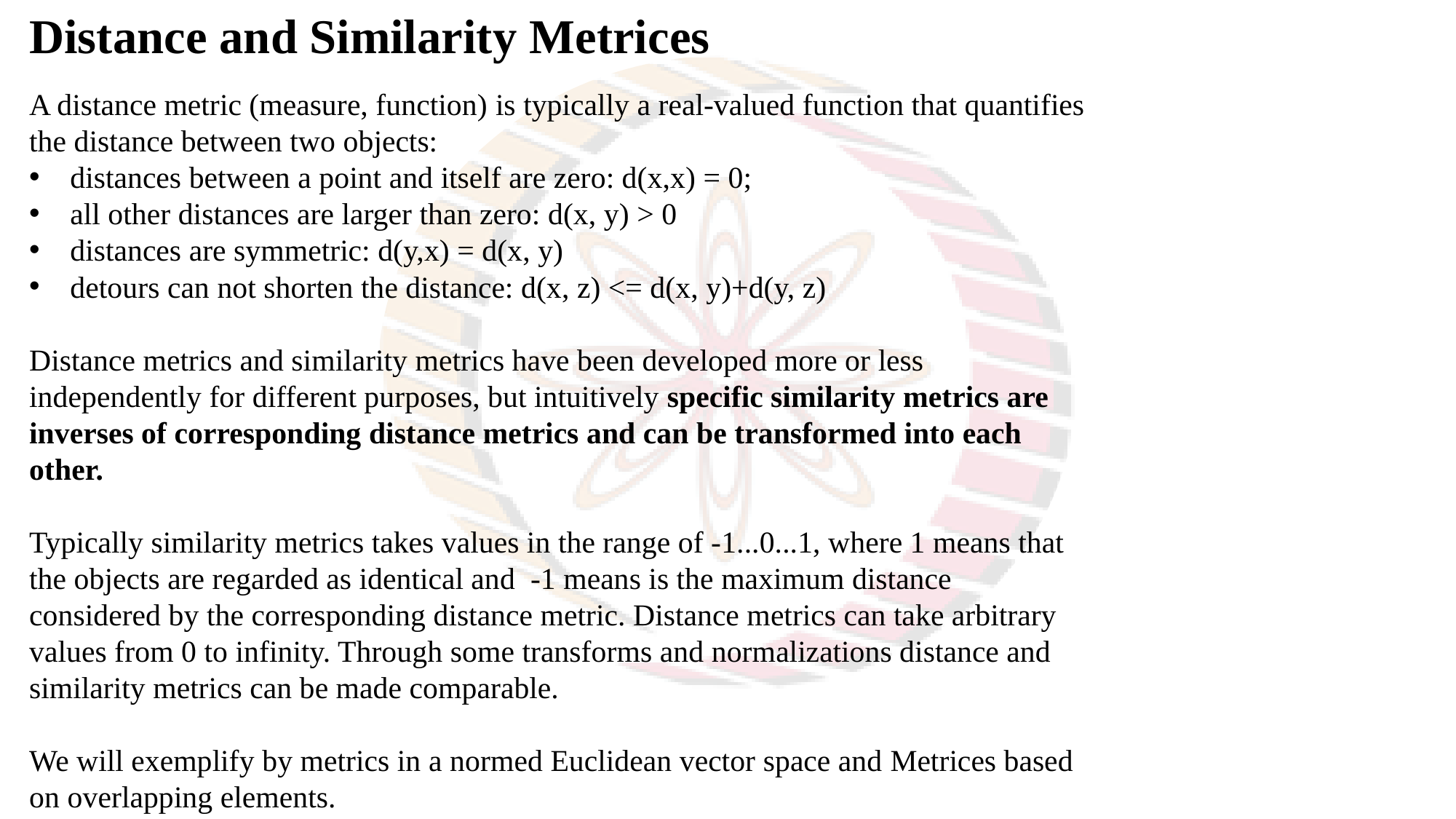

Distance and Similarity Metrices

A distance metric (measure, function) is typically a real-valued function that quantifies the distance between two objects:
distances between a point and itself are zero: d(x,x) = 0;
all other distances are larger than zero: d(x, y) > 0
distances are symmetric: d(y,x) = d(x, y)
detours can not shorten the distance: d(x, z) <= d(x, y)+d(y, z)

Distance metrics and similarity metrics have been developed more or less  independently for different purposes, but intuitively specific similarity metrics are inverses of corresponding distance metrics and can be transformed into each other.

Typically similarity metrics takes values in the range of -1...0...1, where 1 means that the objects are regarded as identical and  -1 means is the maximum distance considered by the corresponding distance metric. Distance metrics can take arbitrary values from 0 to infinity. Through some transforms and normalizations distance and similarity metrics can be made comparable.

We will exemplify by metrics in a normed Euclidean vector space and Metrices based on overlapping elements.